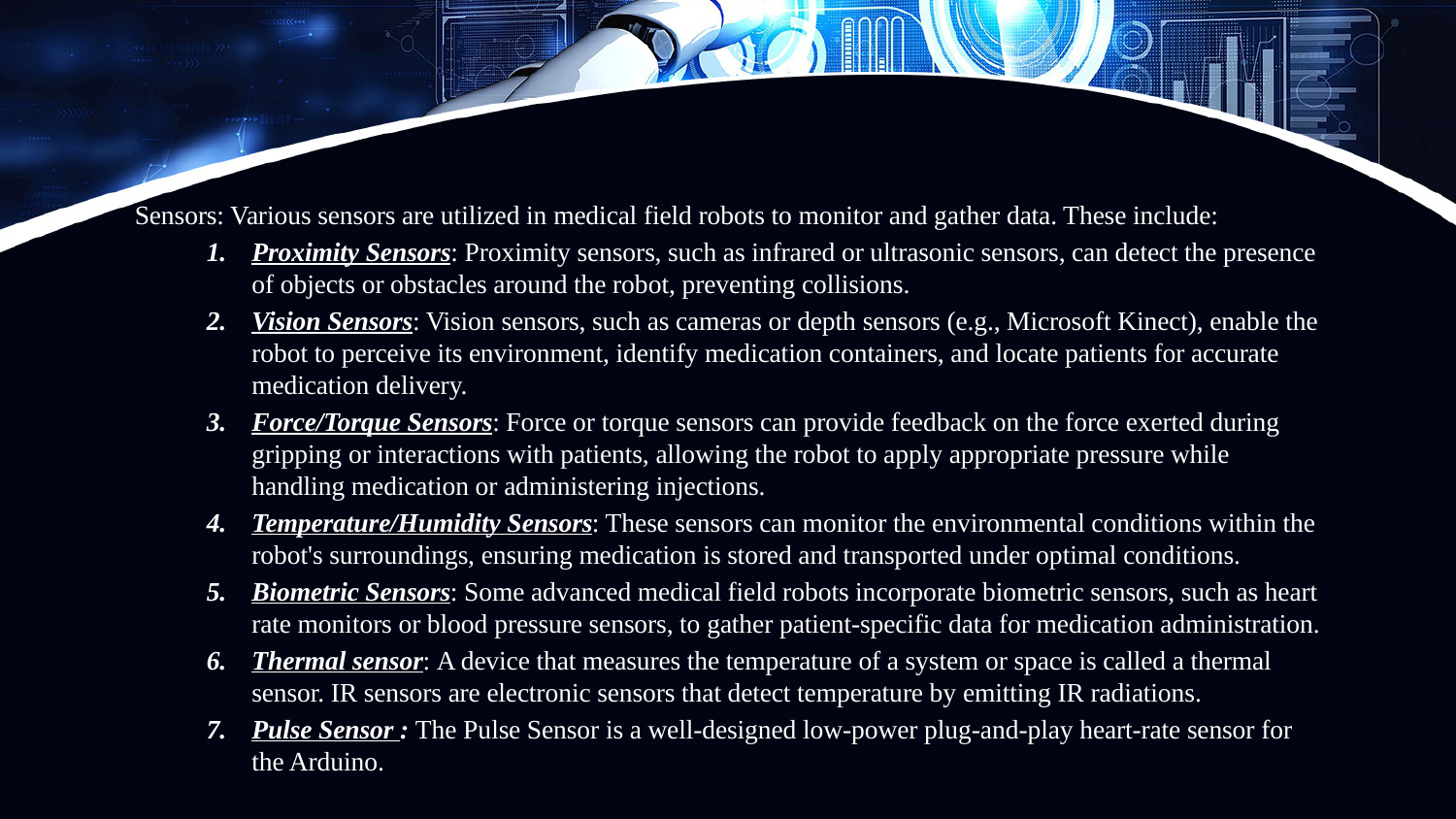

Sensors: Various sensors are utilized in medical field robots to monitor and gather data. These include:
Proximity Sensors: Proximity sensors, such as infrared or ultrasonic sensors, can detect the presence of objects or obstacles around the robot, preventing collisions.
Vision Sensors: Vision sensors, such as cameras or depth sensors (e.g., Microsoft Kinect), enable the robot to perceive its environment, identify medication containers, and locate patients for accurate medication delivery.
Force/Torque Sensors: Force or torque sensors can provide feedback on the force exerted during gripping or interactions with patients, allowing the robot to apply appropriate pressure while handling medication or administering injections.
Temperature/Humidity Sensors: These sensors can monitor the environmental conditions within the robot's surroundings, ensuring medication is stored and transported under optimal conditions.
Biometric Sensors: Some advanced medical field robots incorporate biometric sensors, such as heart rate monitors or blood pressure sensors, to gather patient-specific data for medication administration.
Thermal sensor: A device that measures the temperature of a system or space is called a thermal sensor. IR sensors are electronic sensors that detect temperature by emitting IR radiations.
Pulse Sensor : The Pulse Sensor is a well-designed low-power plug-and-play heart-rate sensor for the Arduino.